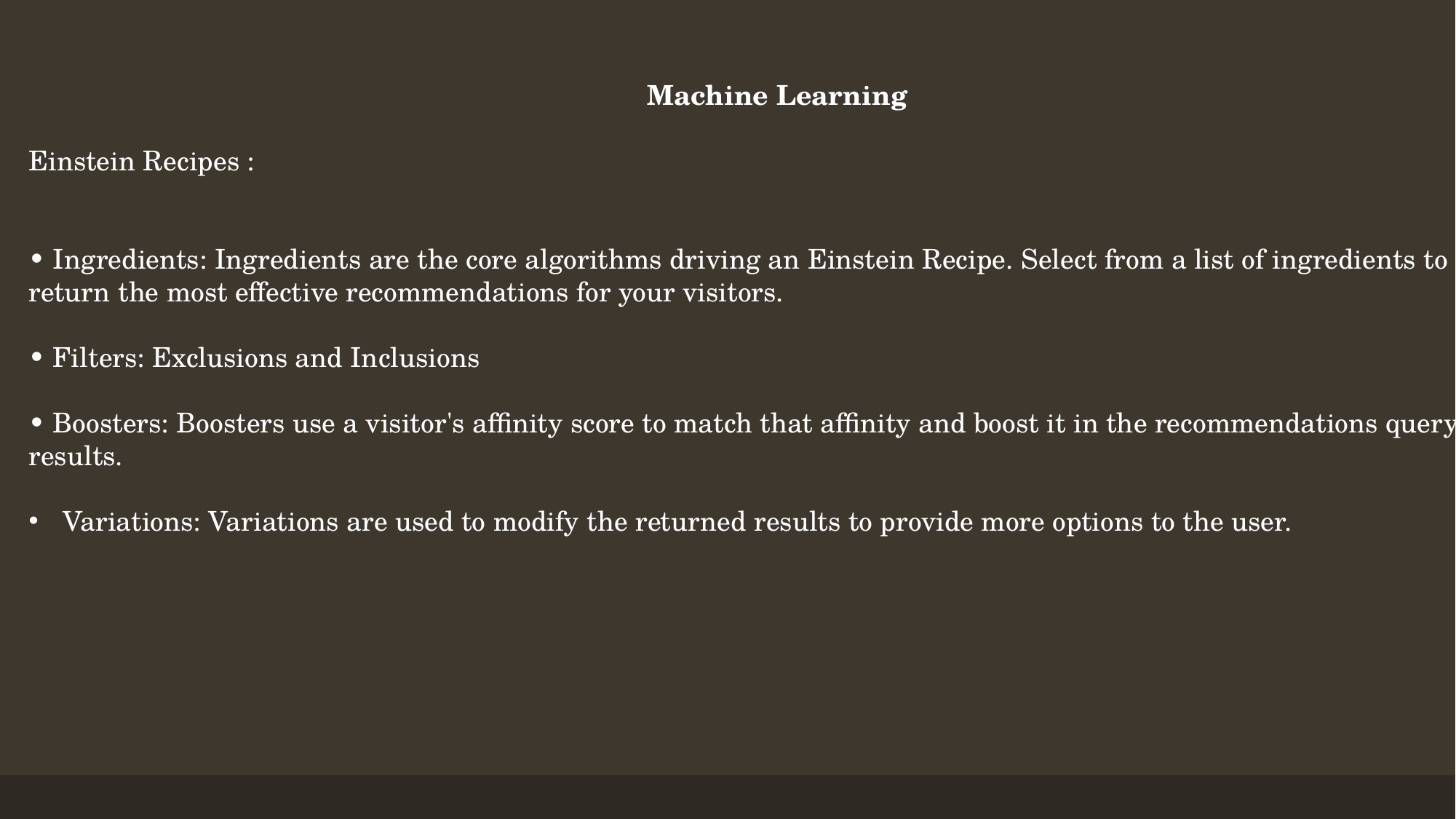

Machine Learning

Einstein Recipes :

• Ingredients: Ingredients are the core algorithms driving an Einstein Recipe. Select from a list of ingredients to return the most effective recommendations for your visitors.

• Filters: Exclusions and Inclusions

• Boosters: Boosters use a visitor's affinity score to match that affinity and boost it in the recommendations query results.

Variations: Variations are used to modify the returned results to provide more options to the user.